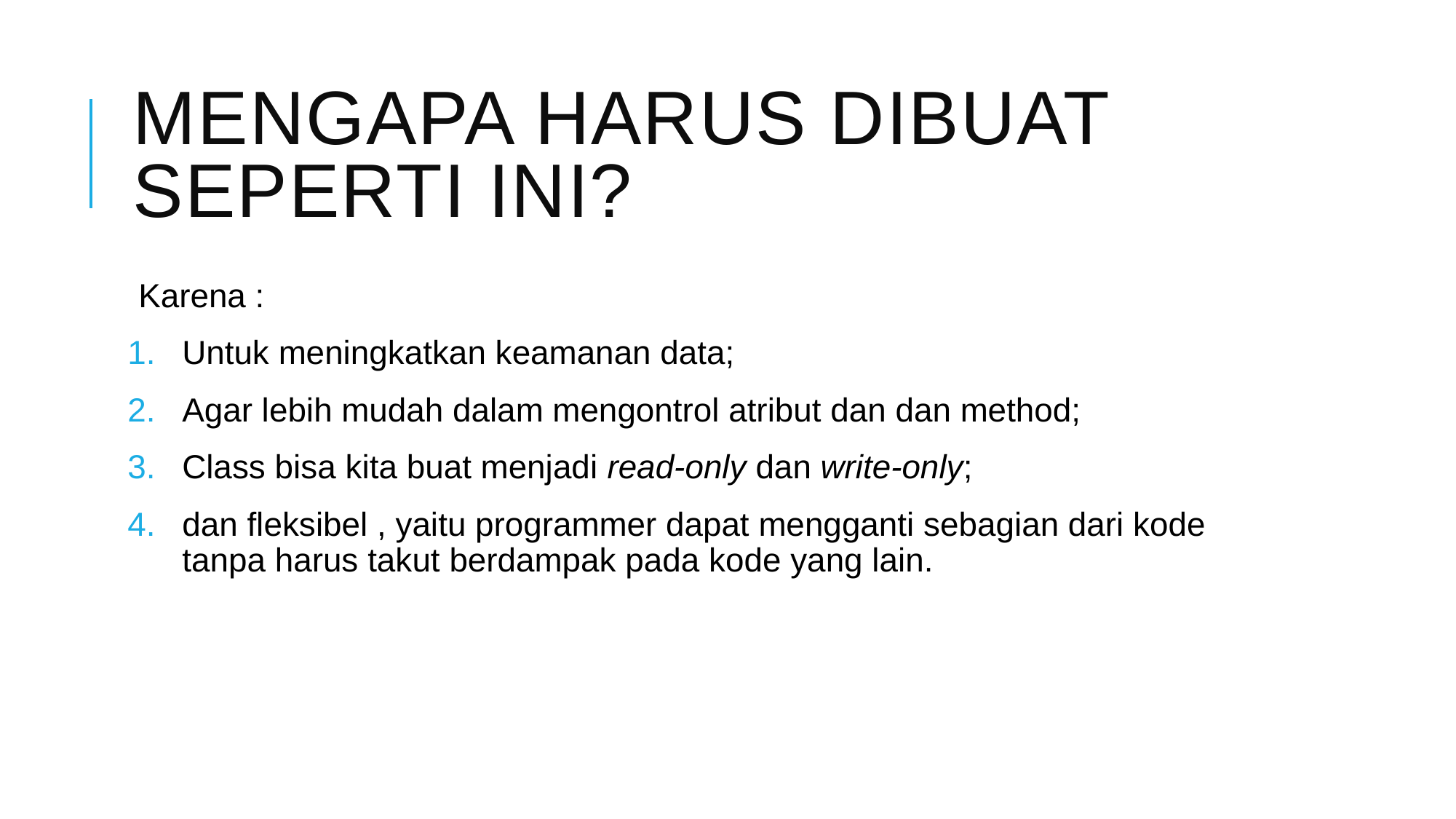

# Mengapa harus dibuat seperti ini?
Karena :
Untuk meningkatkan keamanan data;
Agar lebih mudah dalam mengontrol atribut dan dan method;
Class bisa kita buat menjadi read-only dan write-only;
dan fleksibel , yaitu programmer dapat mengganti sebagian dari kode tanpa harus takut berdampak pada kode yang lain.